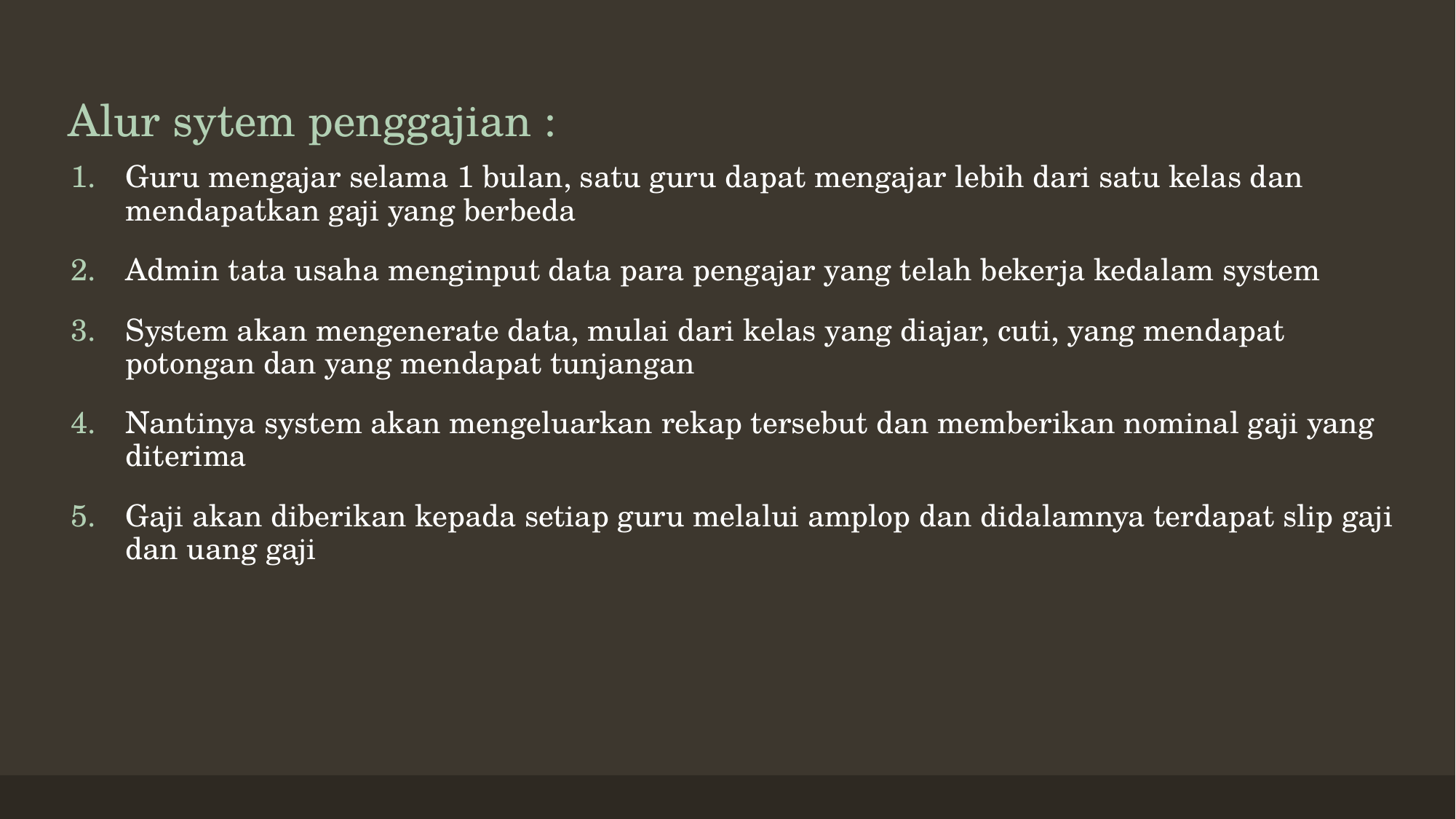

# Alur sytem penggajian :
Guru mengajar selama 1 bulan, satu guru dapat mengajar lebih dari satu kelas dan mendapatkan gaji yang berbeda
Admin tata usaha menginput data para pengajar yang telah bekerja kedalam system
System akan mengenerate data, mulai dari kelas yang diajar, cuti, yang mendapat potongan dan yang mendapat tunjangan
Nantinya system akan mengeluarkan rekap tersebut dan memberikan nominal gaji yang diterima
Gaji akan diberikan kepada setiap guru melalui amplop dan didalamnya terdapat slip gaji dan uang gaji